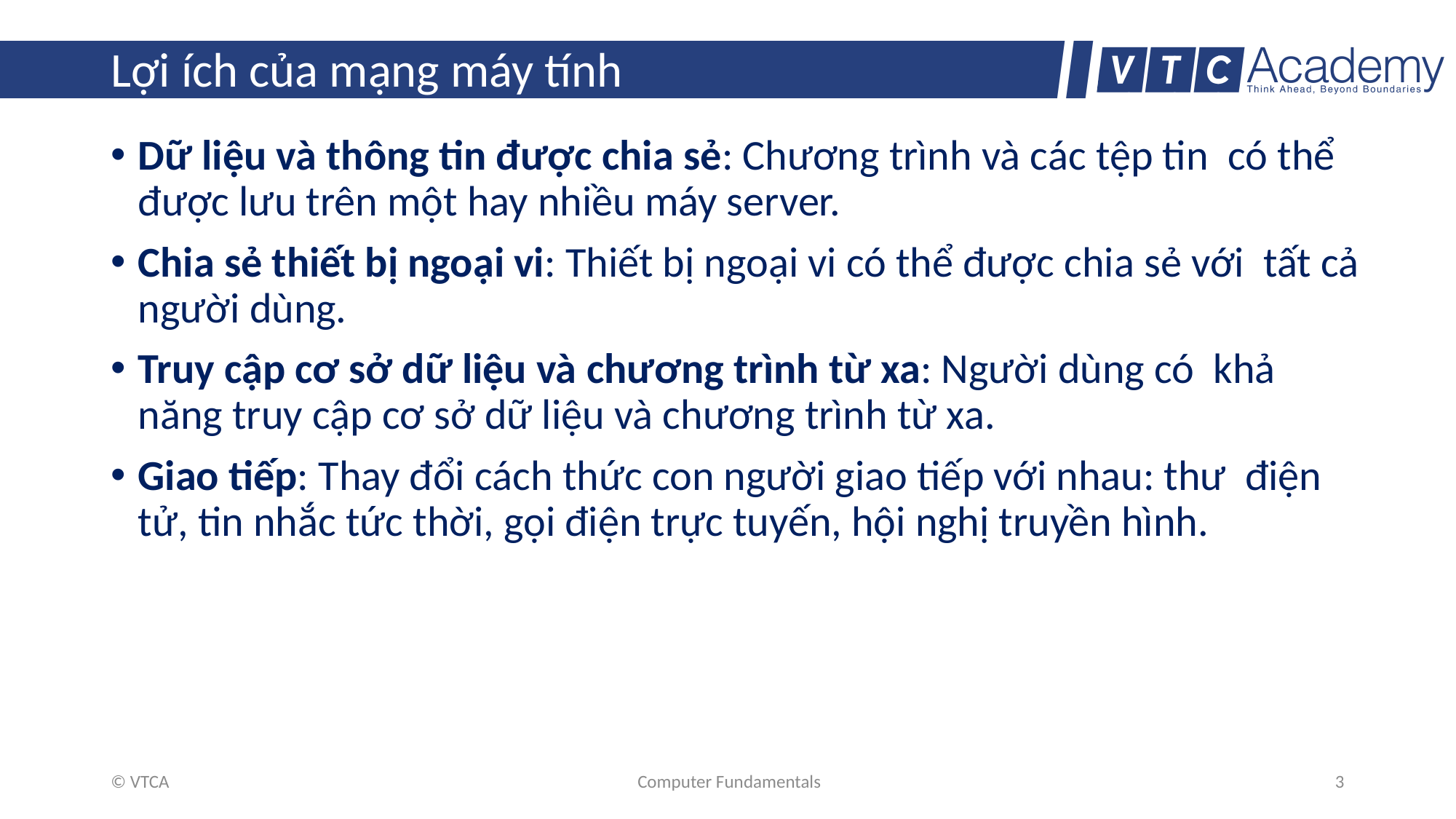

# Lợi ích của mạng máy tính
Dữ liệu và thông tin được chia sẻ: Chương trình và các tệp tin  có thể được lưu trên một hay nhiều máy server.
Chia sẻ thiết bị ngoại vi: Thiết bị ngoại vi có thể được chia sẻ với  tất cả người dùng.
Truy cập cơ sở dữ liệu và chương trình từ xa: Người dùng có  khả năng truy cập cơ sở dữ liệu và chương trình từ xa.
Giao tiếp: Thay đổi cách thức con người giao tiếp với nhau: thư  điện tử, tin nhắc tức thời, gọi điện trực tuyến, hội nghị truyền hình.
© VTCA
Computer Fundamentals
3